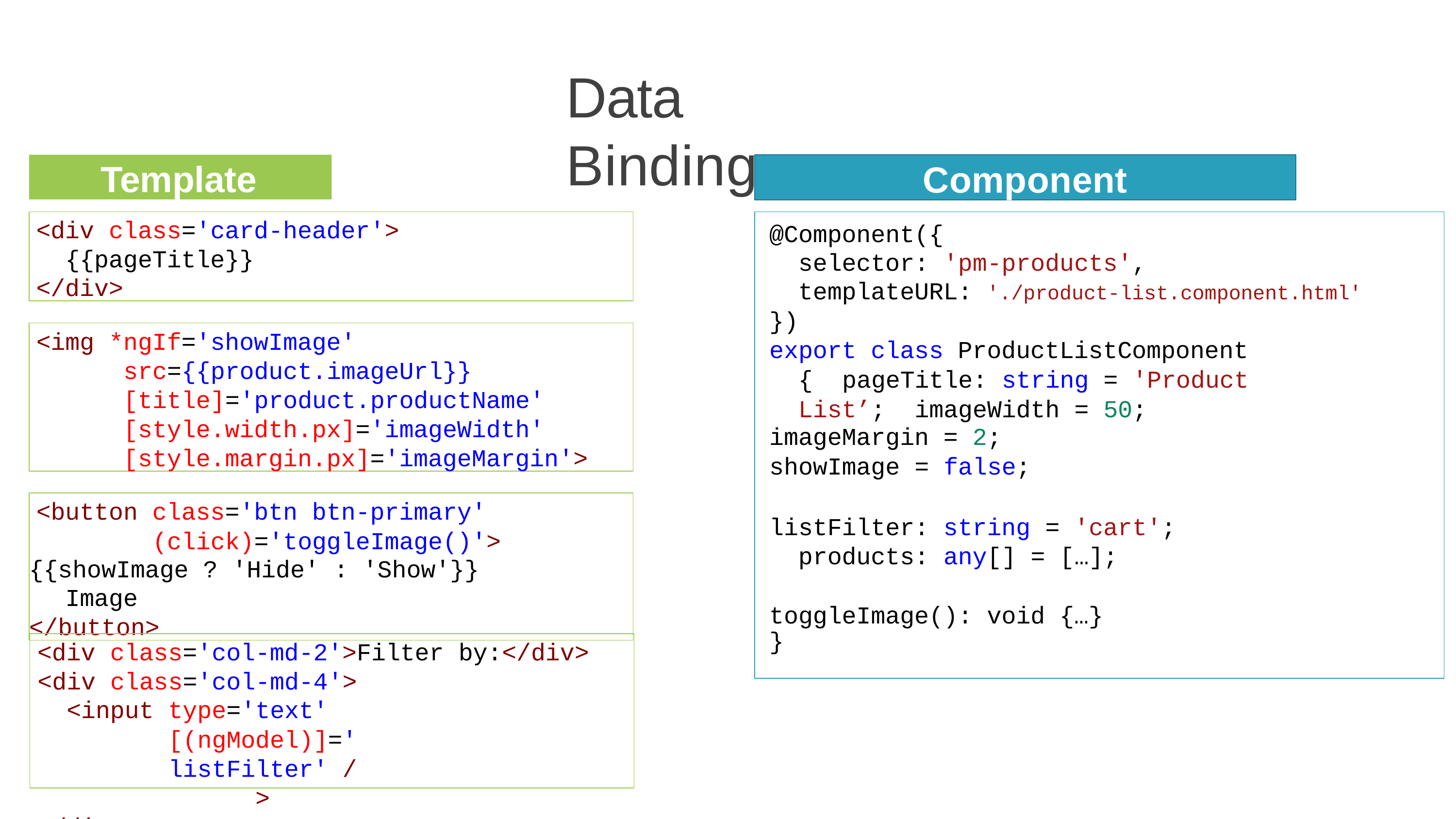

# Data Binding
Template
Component
<div class='card-header'>
{{pageTitle}}
</div>

@Component({
selector: 'pm-products',
templateURL: './product-list.component.html'
})
export class ProductListComponent {  pageTitle: string = 'Product List’;  imageWidth = 50;
imageMargin = 2;
showImage = false;

listFilter: string = 'cart';  products: any[] = […];

toggleImage(): void {…}
<img *ngIf='showImage'  src={{product.imageUrl}}  [title]='product.productName'  [style.width.px]='imageWidth'  [style.margin.px]='imageMargin'>
<button class='btn btn-primary'  (click)='toggleImage()'>
{{showImage ? 'Hide' : 'Show'}} Image
</button>
}

<div class='col-md-2'>Filter by:</div>
<div class='col-md-4'>
<input type='text'
[(ngModel)]='listFilter' />
</div>
19